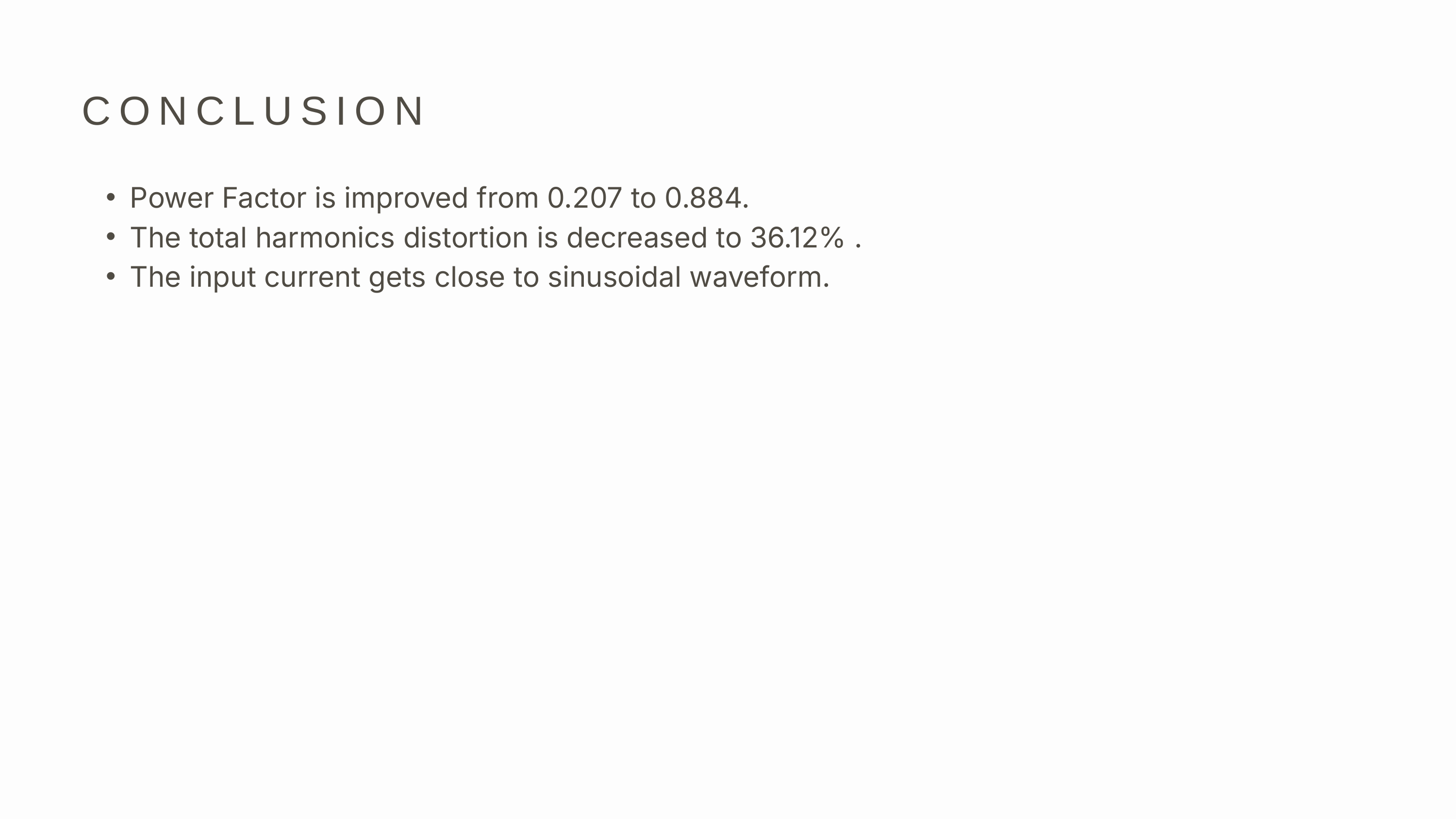

CONCLUSION
Power Factor is improved from 0.207 to 0.884.
The total harmonics distortion is decreased to 36.12% .
The input current gets close to sinusoidal waveform.